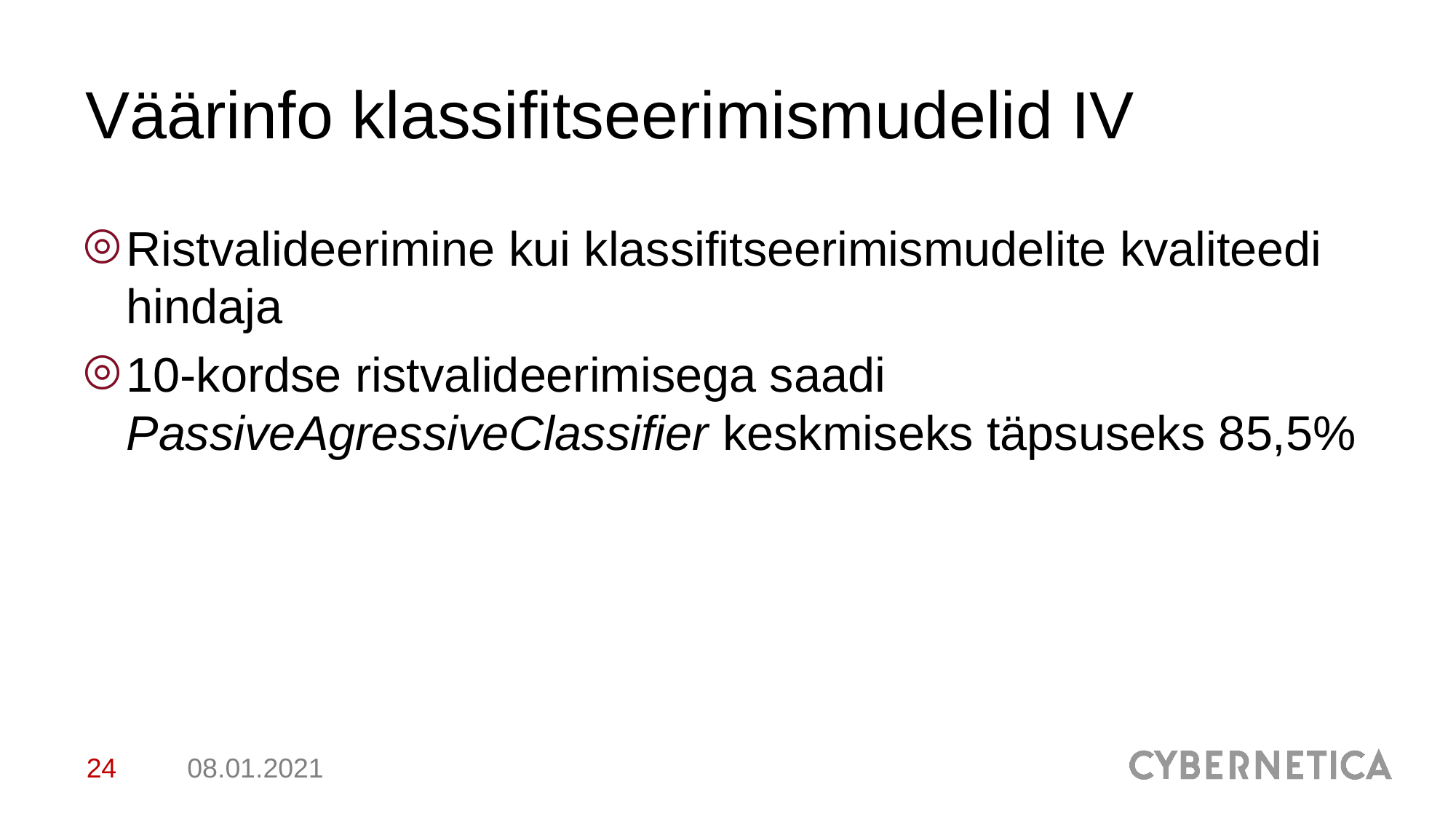

# Väärinfo klassifitseerimismudelid IV
Ristvalideerimine kui klassifitseerimismudelite kvaliteedi hindaja
10-kordse ristvalideerimisega saadi PassiveAgressiveClassifier keskmiseks täpsuseks 85,5%

24
08.01.2021